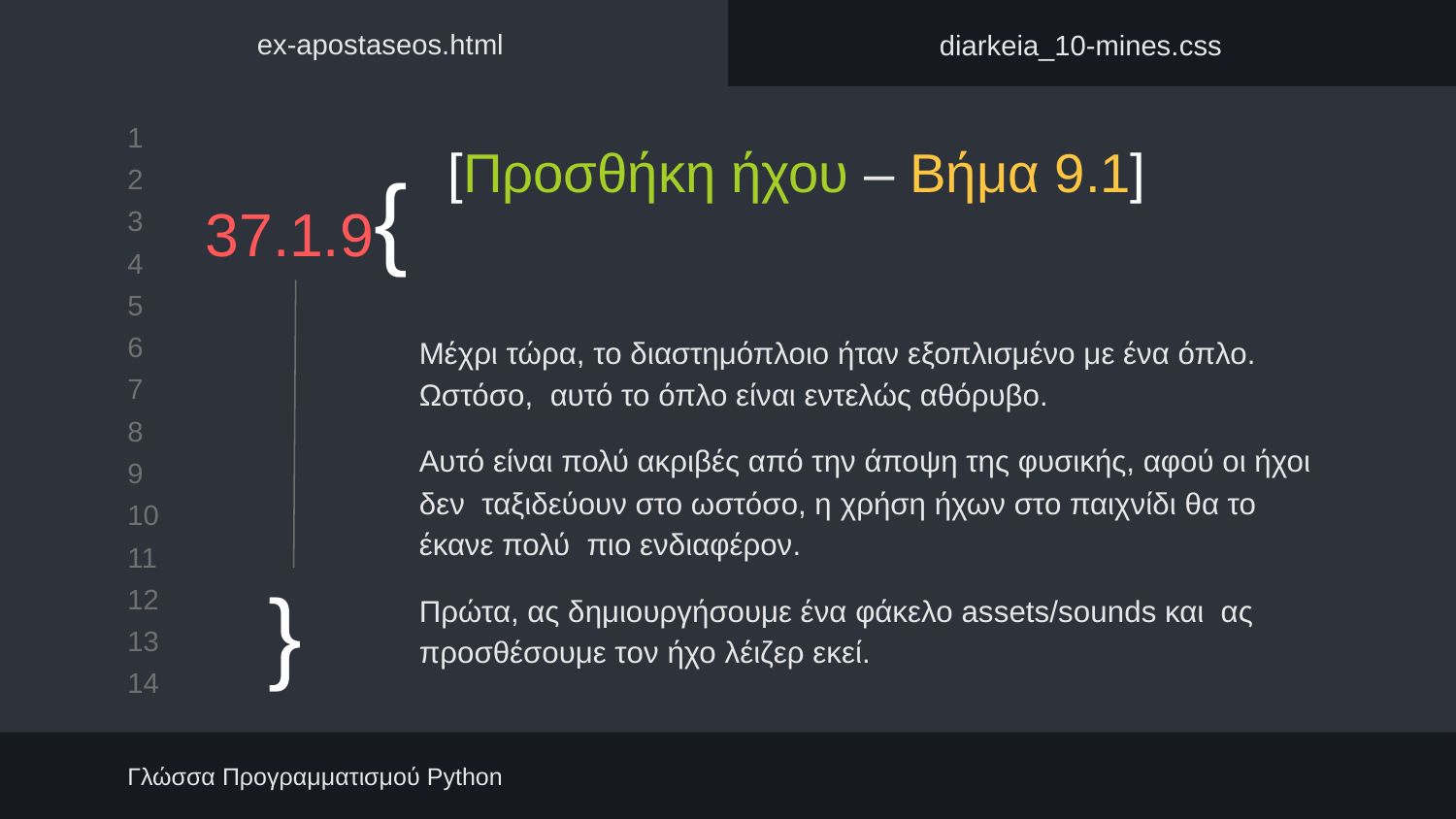

ex-apostaseos.html
diarkeia_10-mines.css
# 37.1.9{
[Προσθήκη ήχου – Βήμα 9.1]
Μέχρι τώρα, το διαστημόπλοιο ήταν εξοπλισμένο με ένα όπλο. Ωστόσο,  αυτό το όπλο είναι εντελώς αθόρυβο.
Αυτό είναι πολύ ακριβές από την άποψη της φυσικής, αφού οι ήχοι δεν  ταξιδεύουν στο ωστόσο, η χρήση ήχων στο παιχνίδι θα το έκανε πολύ  πιο ενδιαφέρον.
Πρώτα, ας δημιουργήσουμε ένα φάκελο assets/sounds και  ας  προσθέσουμε τον ήχο λέιζερ εκεί.
}
Γλώσσα Προγραμματισμού Python